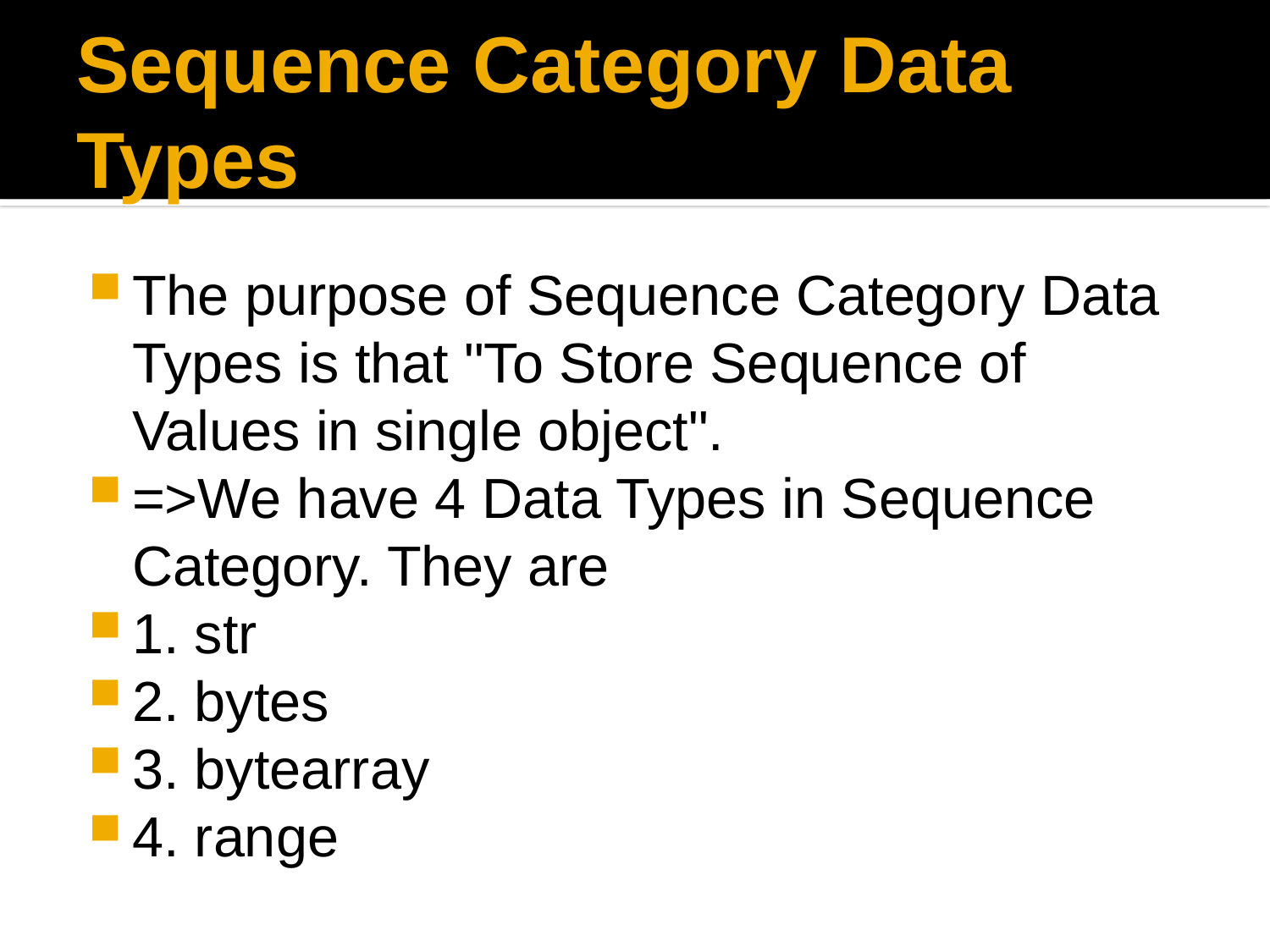

# Sequence Category Data Types
The purpose of Sequence Category Data Types is that "To Store Sequence of Values in single object".
=>We have 4 Data Types in Sequence Category. They are
1. str
2. bytes
3. bytearray
4. range